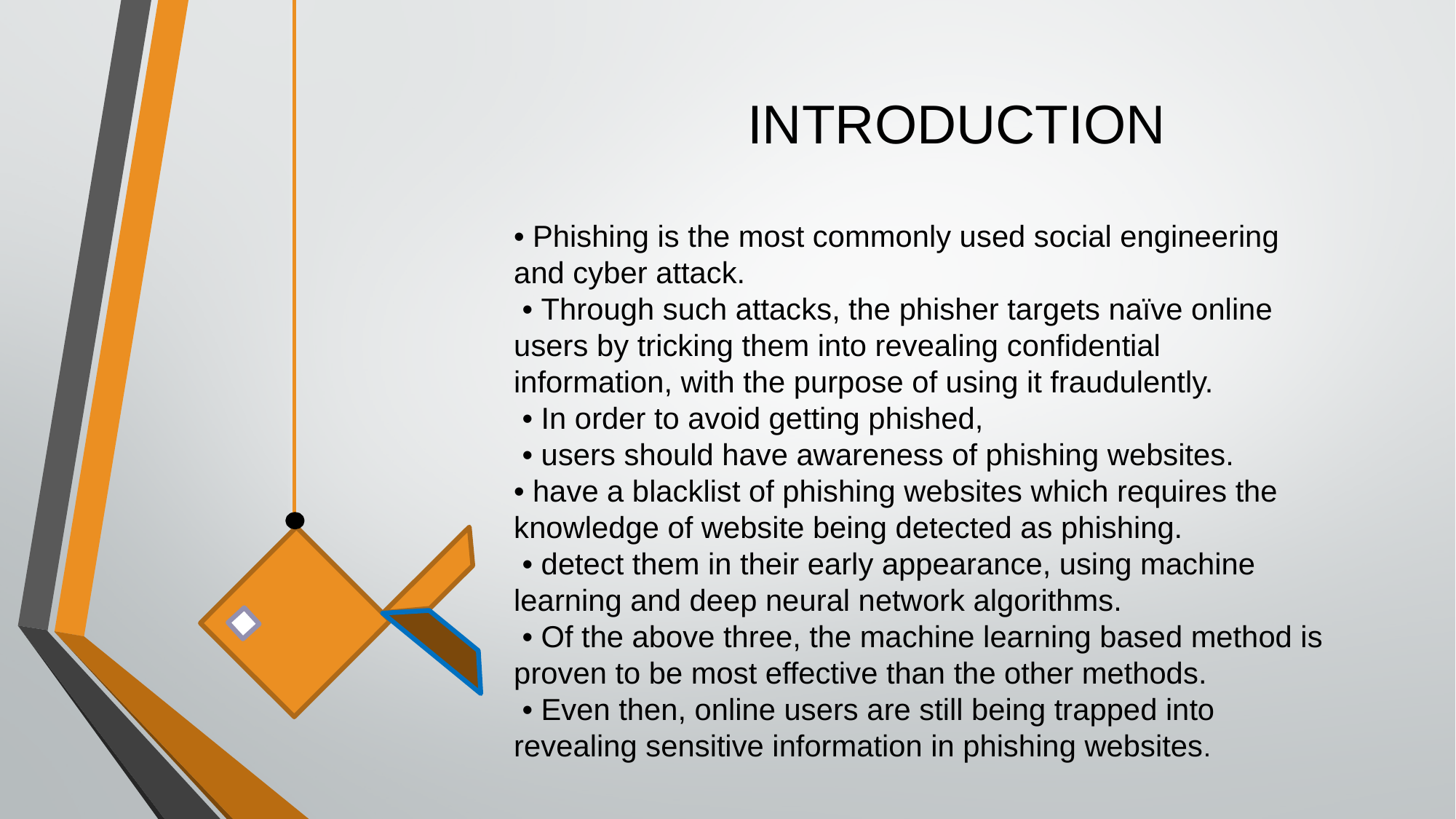

INTRODUCTION

• Phishing is the most commonly used social engineering and cyber attack.
 • Through such attacks, the phisher targets naïve online users by tricking them into revealing confidential information, with the purpose of using it fraudulently.
 • In order to avoid getting phished,
 • users should have awareness of phishing websites.
• have a blacklist of phishing websites which requires the knowledge of website being detected as phishing.
 • detect them in their early appearance, using machine learning and deep neural network algorithms.
 • Of the above three, the machine learning based method is proven to be most effective than the other methods.
 • Even then, online users are still being trapped into revealing sensitive information in phishing websites.